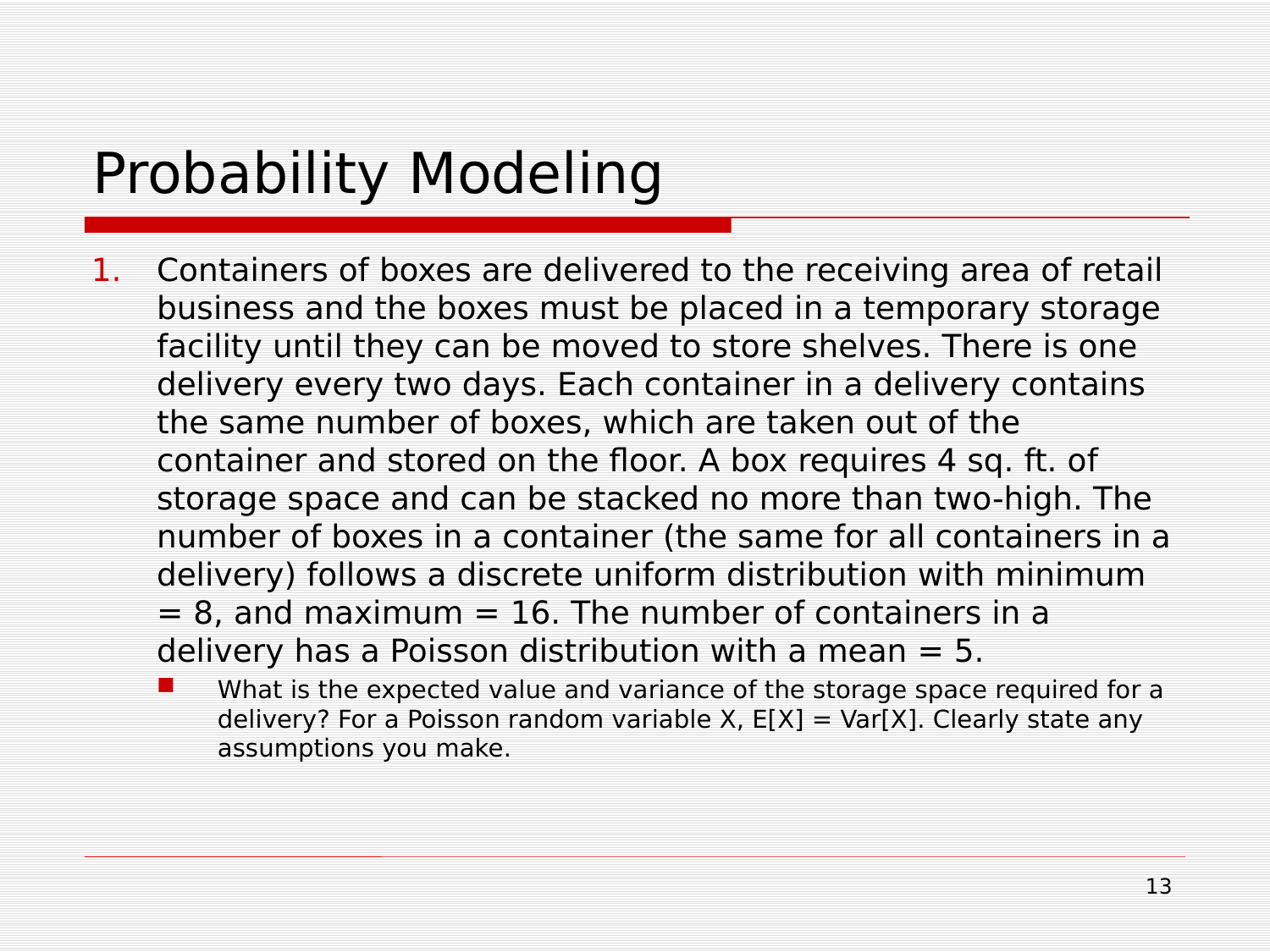

# Probability Modeling
Containers of boxes are delivered to the receiving area of retail business and the boxes must be placed in a temporary storage facility until they can be moved to store shelves. There is one delivery every two days. Each container in a delivery contains the same number of boxes, which are taken out of the container and stored on the floor. A box requires 4 sq. ft. of storage space and can be stacked no more than two-high. The number of boxes in a container (the same for all containers in a delivery) follows a discrete uniform distribution with minimum = 8, and maximum = 16. The number of containers in a delivery has a Poisson distribution with a mean = 5.
What is the expected value and variance of the storage space required for a delivery? For a Poisson random variable X, E[X] = Var[X]. Clearly state any assumptions you make.
13